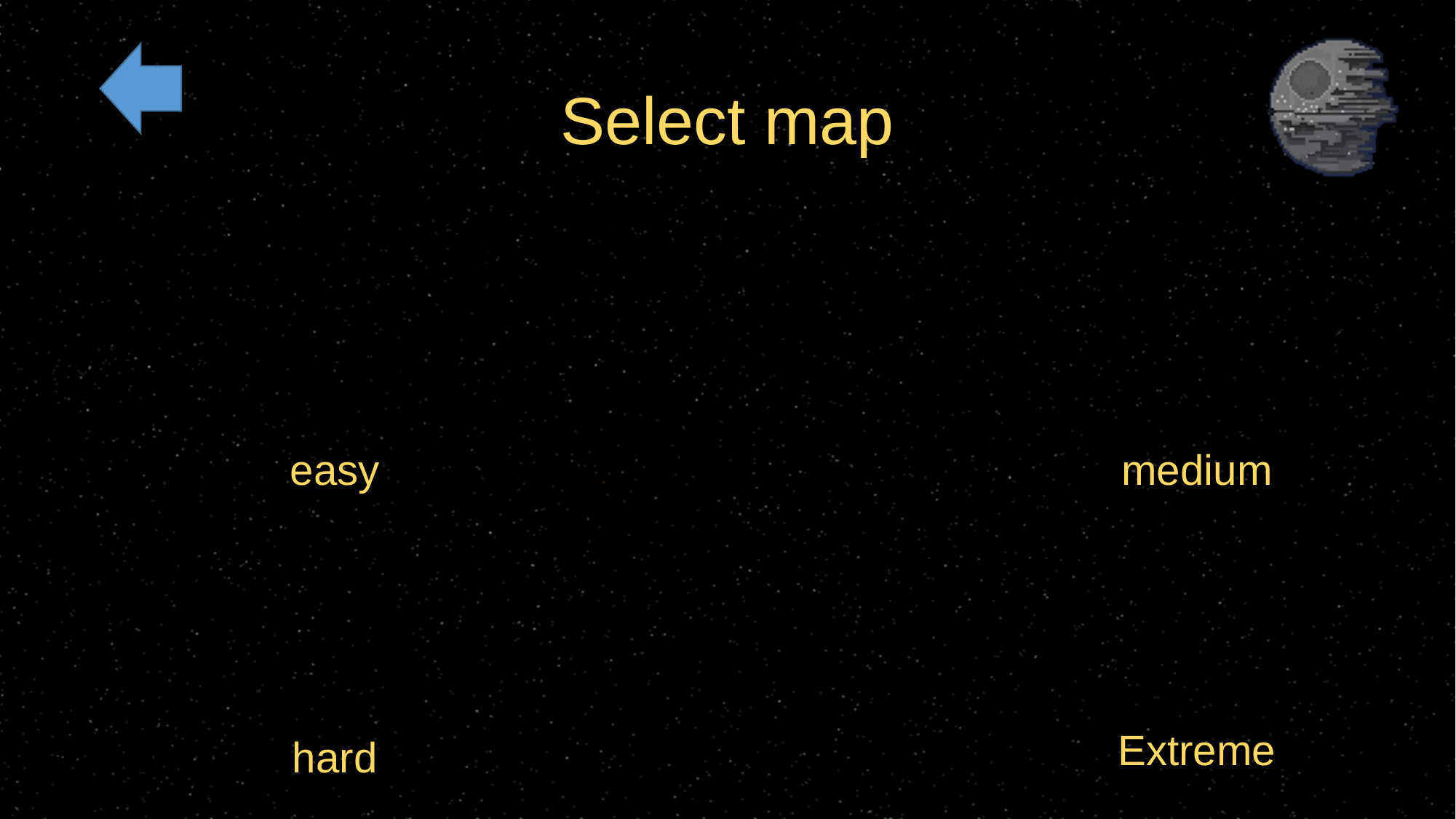

# Select map

easy
medium
Extreme
hard